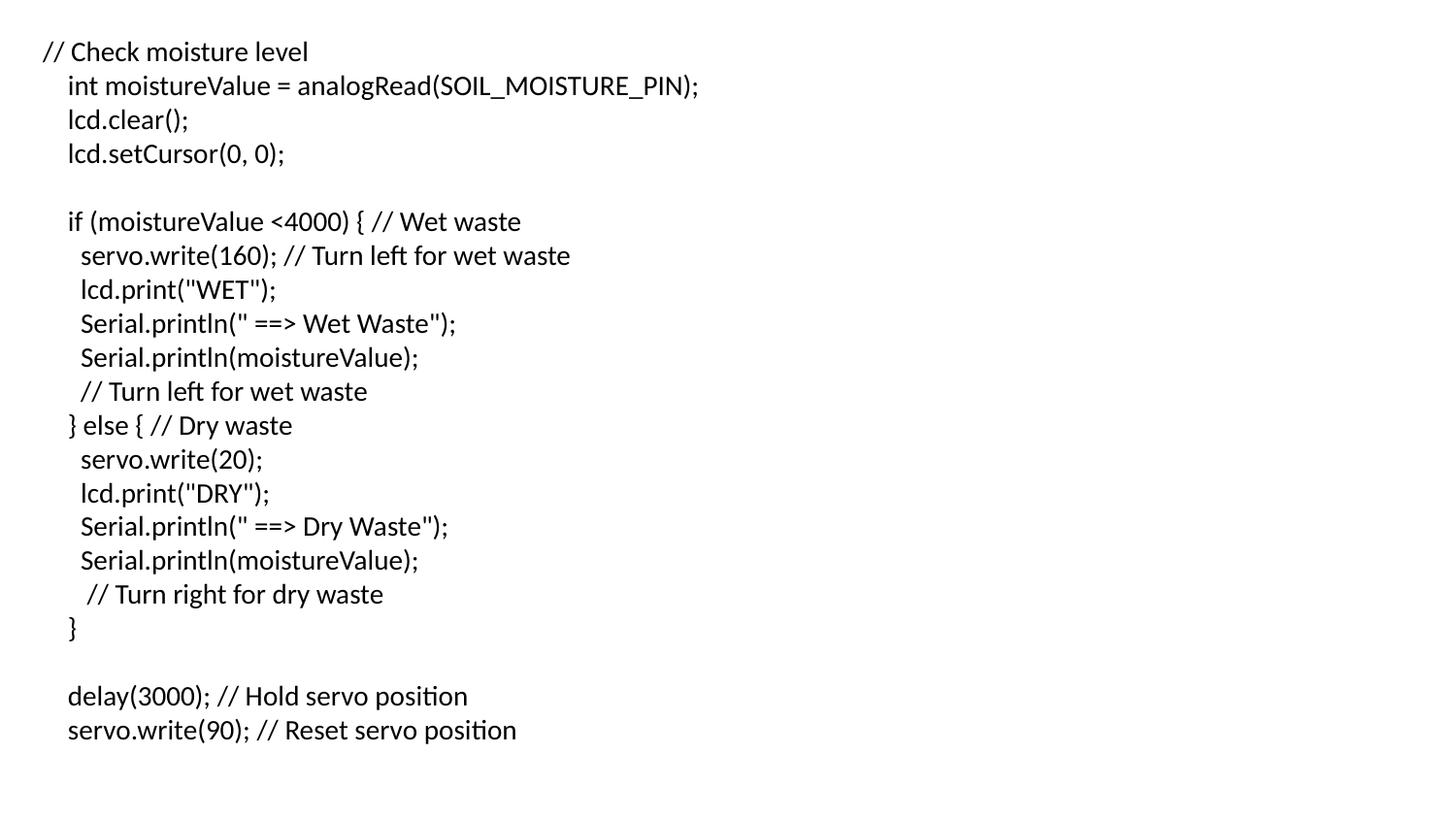

// Check moisture level
    int moistureValue = analogRead(SOIL_MOISTURE_PIN);
    lcd.clear();
    lcd.setCursor(0, 0);

    if (moistureValue <4000) { // Wet waste
      servo.write(160); // Turn left for wet waste
      lcd.print("WET");
      Serial.println(" ==> Wet Waste");
      Serial.println(moistureValue);
      // Turn left for wet waste
    } else { // Dry waste
      servo.write(20);
      lcd.print("DRY");
      Serial.println(" ==> Dry Waste");
      Serial.println(moistureValue);
       // Turn right for dry waste
    }

    delay(3000); // Hold servo position
    servo.write(90); // Reset servo position